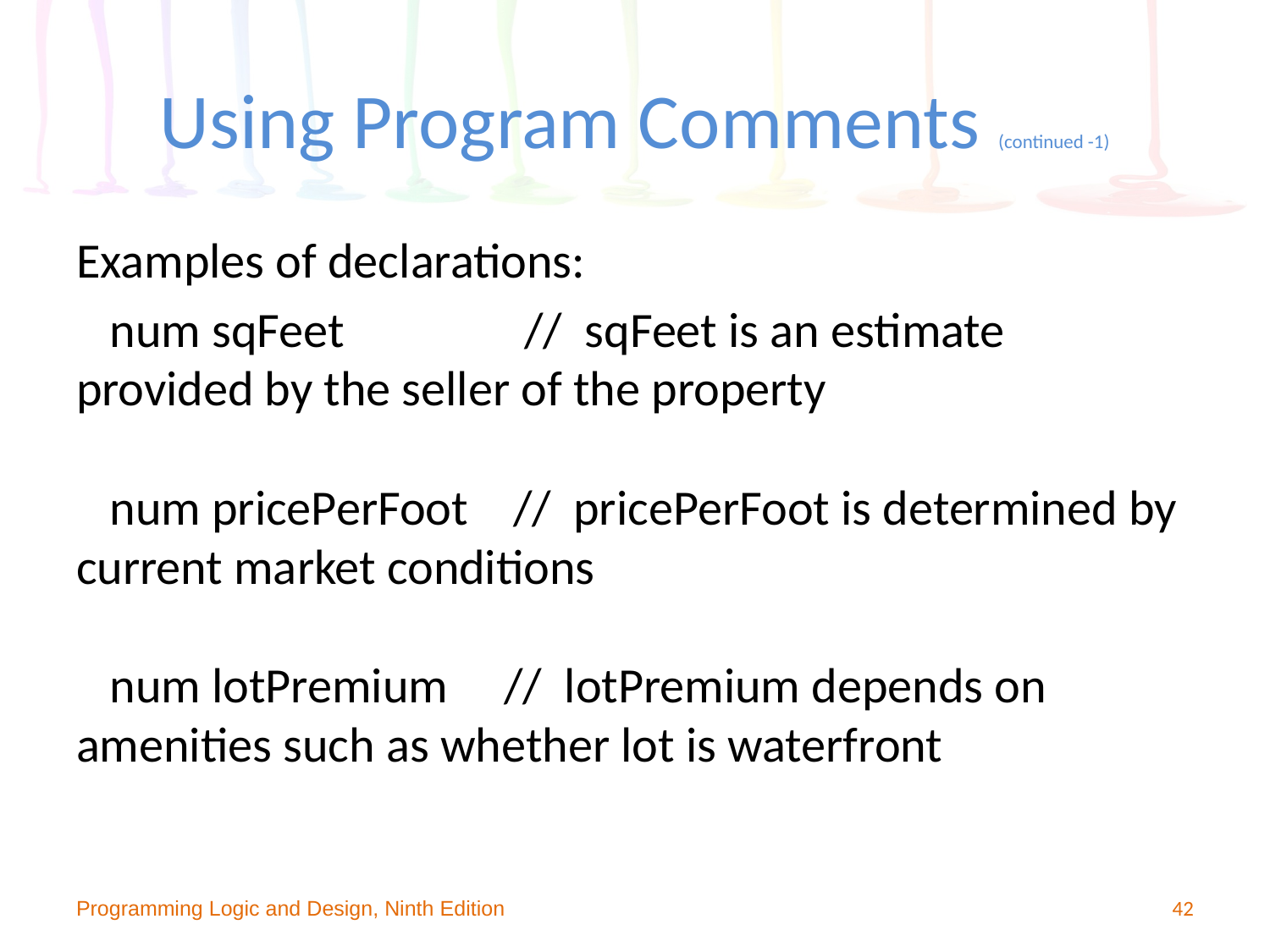

# Using Program Comments (continued -1)
Examples of declarations:
   num sqFeet    	      //  sqFeet is an estimate provided by the seller of the property

   num pricePerFoot    //  pricePerFoot is determined by current market conditions

   num lotPremium     //  lotPremium depends on amenities such as whether lot is waterfront

Programming Logic and Design, Ninth Edition
42